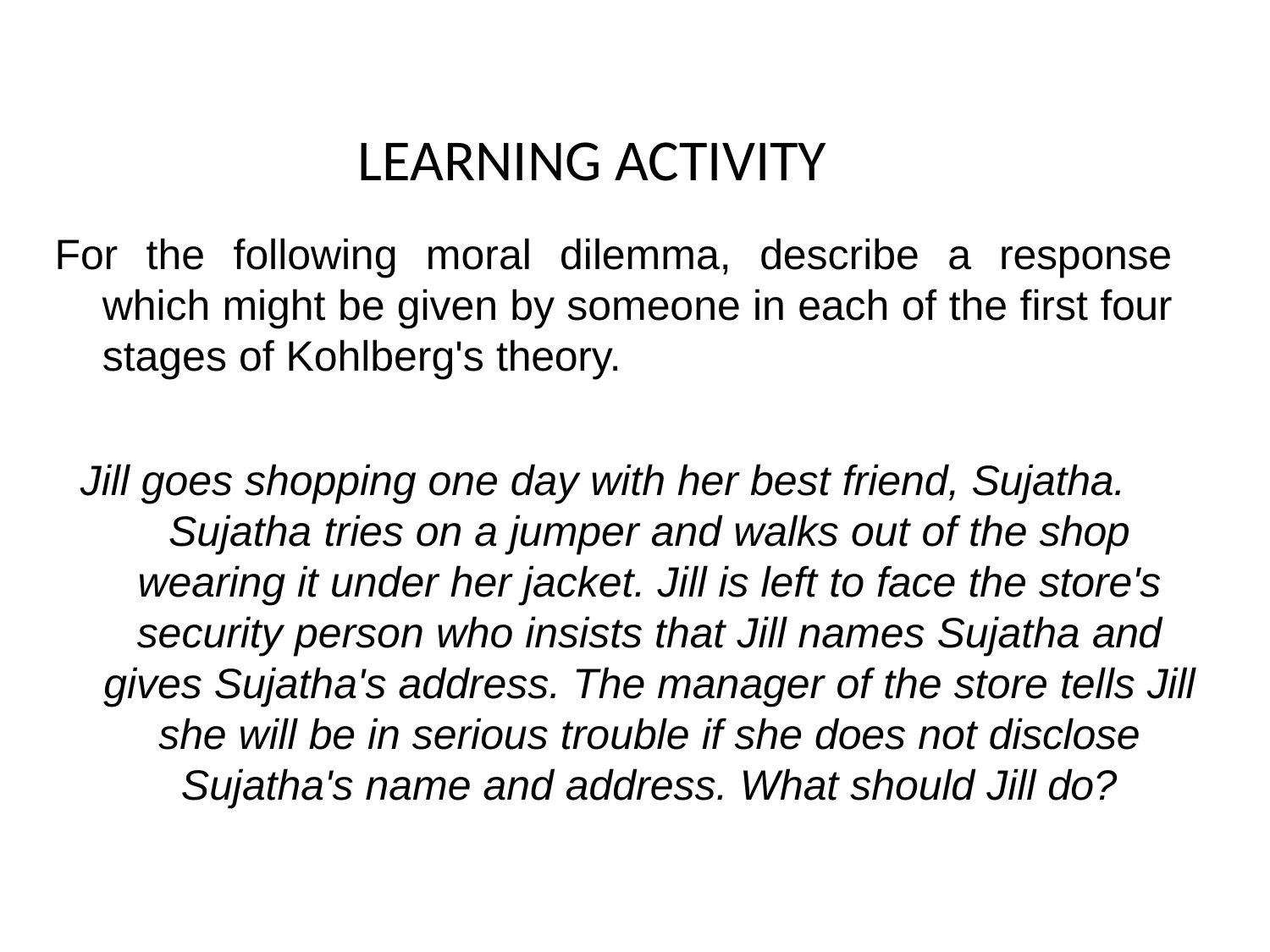

# LEARNING ACTIVITY
For the following moral dilemma, describe a response which might be given by someone in each of the first four stages of Kohlberg's theory.

Jill goes shopping one day with her best friend, Sujatha.   Sujatha tries on a jumper and walks out of the shop wearing it under her jacket. Jill is left to face the store's security person who insists that Jill names Sujatha and gives Sujatha's address. The manager of the store tells Jill she will be in serious trouble if she does not disclose Sujatha's name and address. What should Jill do?